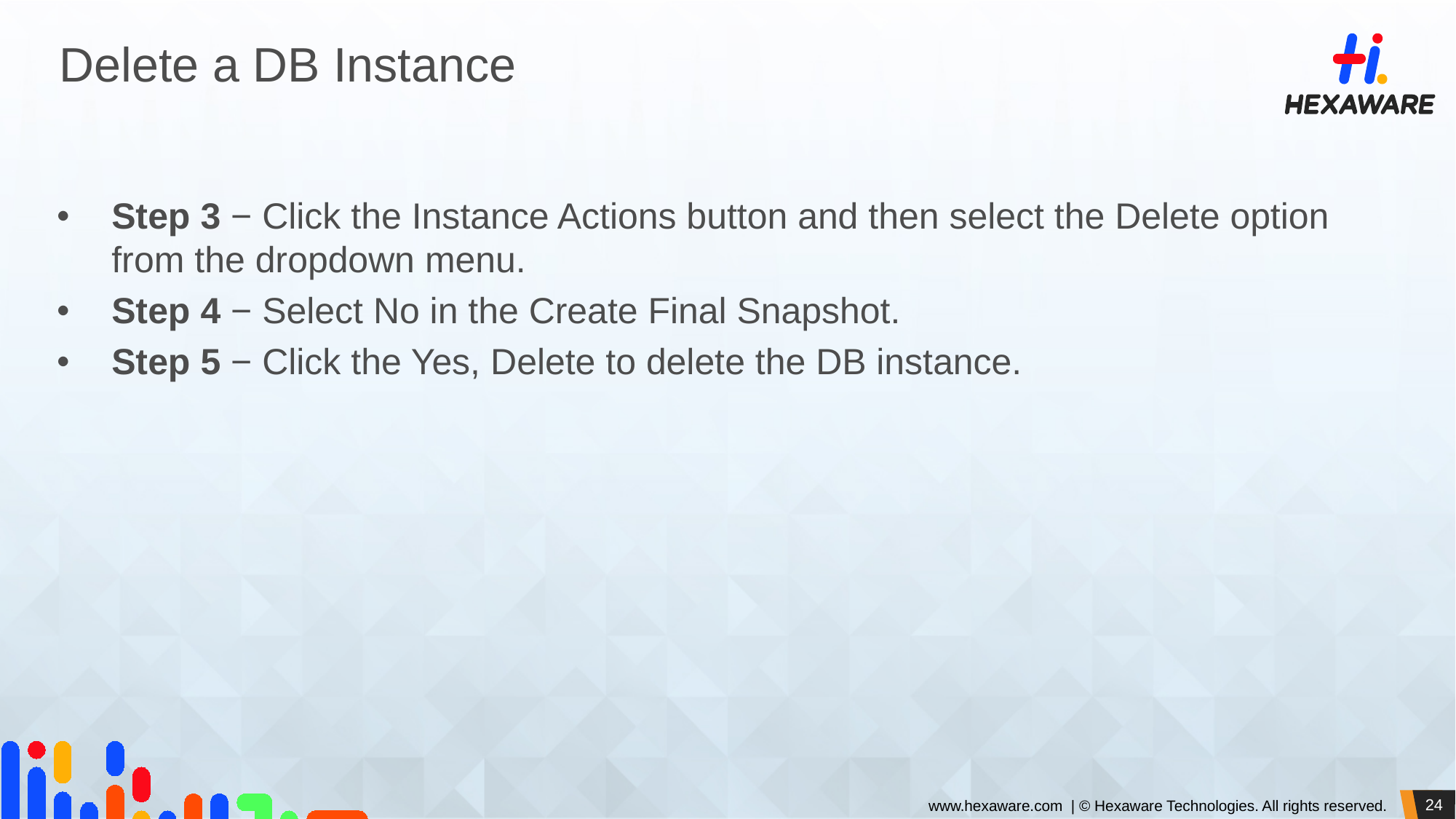

# Delete a DB Instance
Step 3 − Click the Instance Actions button and then select the Delete option from the dropdown menu.
Step 4 − Select No in the Create Final Snapshot.
Step 5 − Click the Yes, Delete to delete the DB instance.